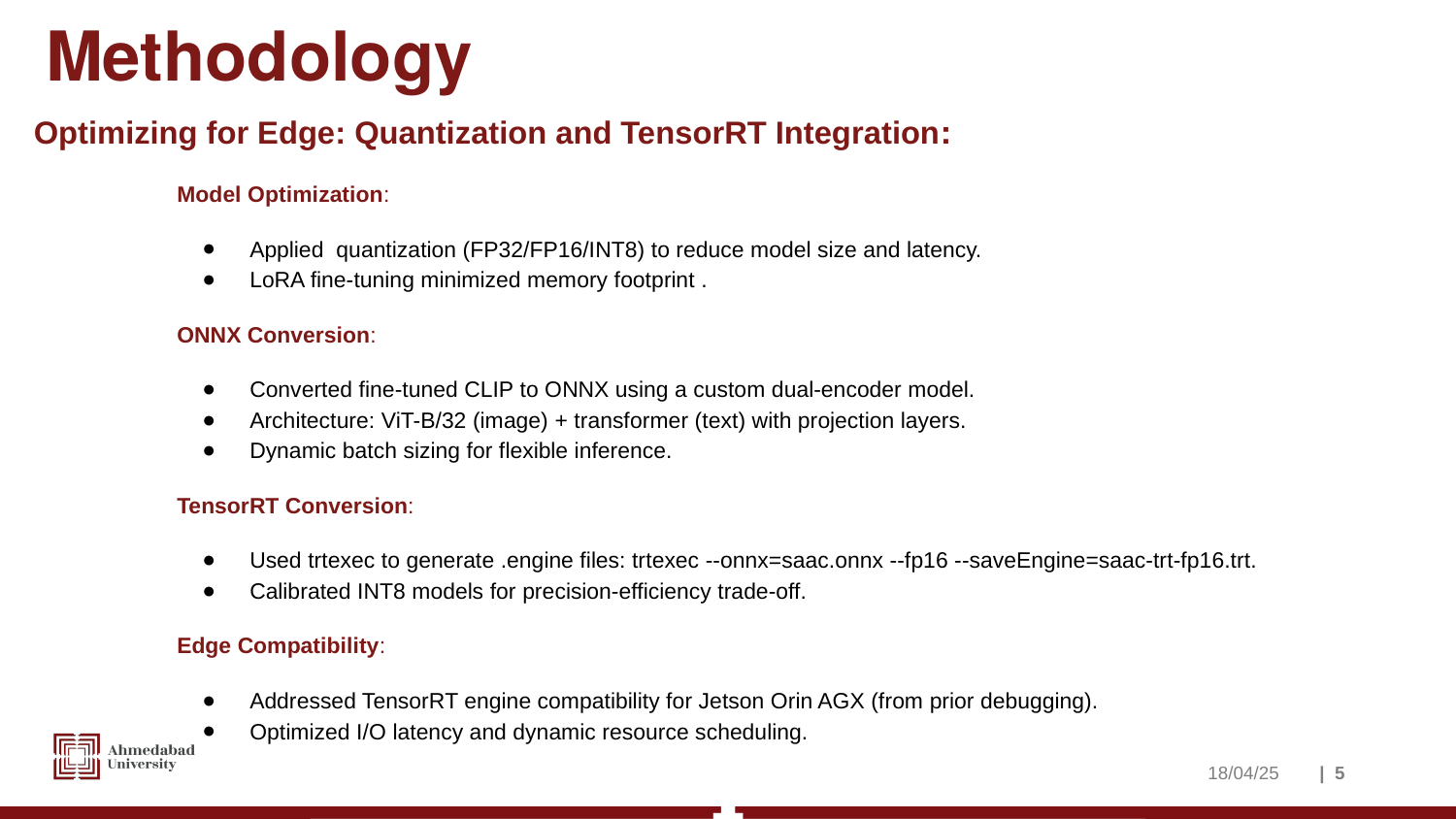

# Methodology
Optimizing for Edge: Quantization and TensorRT Integration:
Model Optimization:
Applied  quantization (FP32/FP16/INT8) to reduce model size and latency.
LoRA fine-tuning minimized memory footprint .
ONNX Conversion:
Converted fine-tuned CLIP to ONNX using a custom dual-encoder model.
Architecture: ViT-B/32 (image) + transformer (text) with projection layers.
Dynamic batch sizing for flexible inference.
TensorRT Conversion:
Used trtexec to generate .engine files: trtexec --onnx=saac.onnx --fp16 --saveEngine=saac-trt-fp16.trt.
Calibrated INT8 models for precision-efficiency trade-off.
Edge Compatibility:
Addressed TensorRT engine compatibility for Jetson Orin AGX (from prior debugging).
Optimized I/O latency and dynamic resource scheduling.

18/04/25
|  5